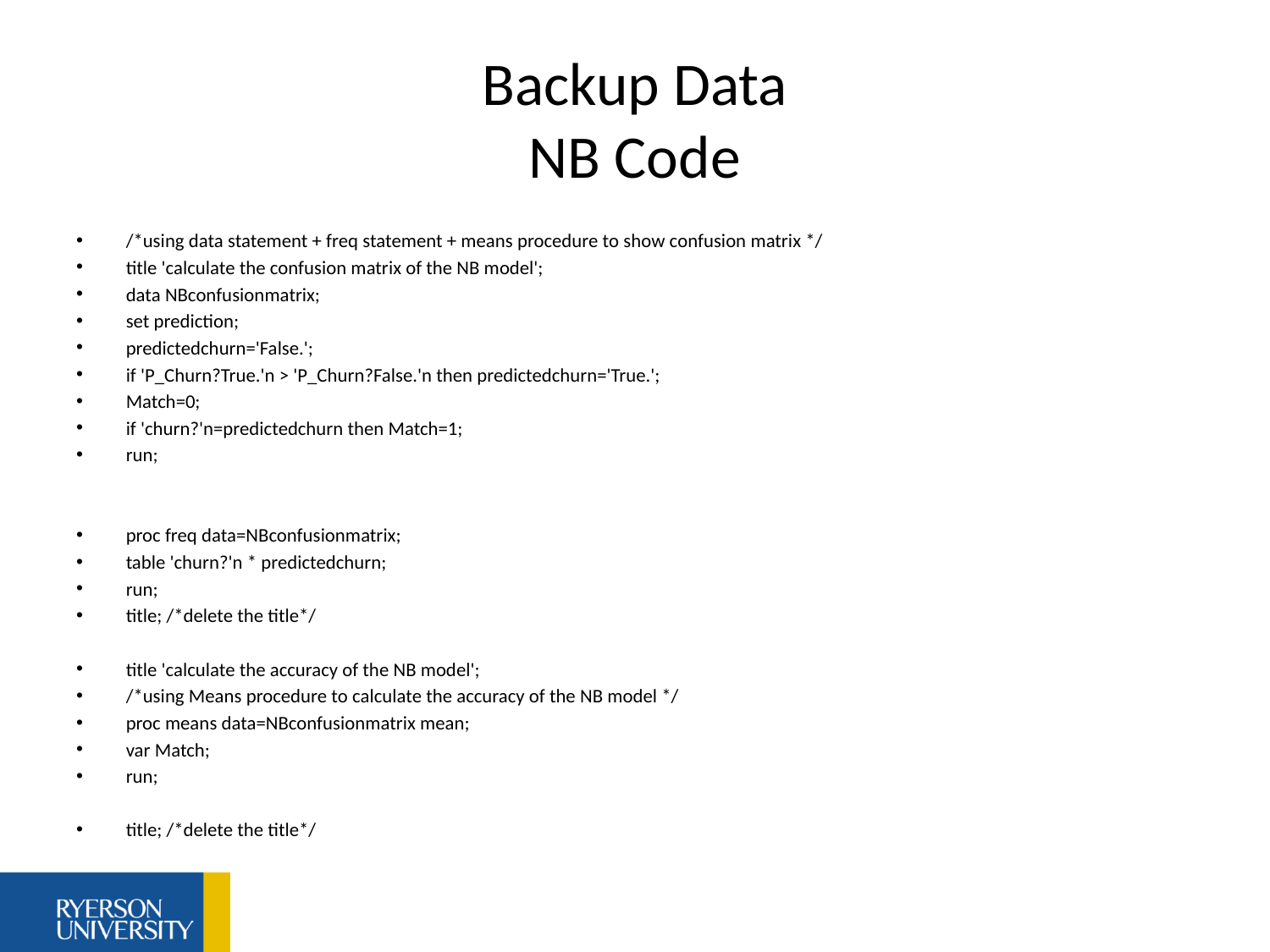

# Backup Data NB Code
/*using data statement + freq statement + means procedure to show confusion matrix */
title 'calculate the confusion matrix of the NB model';
data NBconfusionmatrix;
set prediction;
predictedchurn='False.';
if 'P_Churn?True.'n > 'P_Churn?False.'n then predictedchurn='True.';
Match=0;
if 'churn?'n=predictedchurn then Match=1;
run;

proc freq data=NBconfusionmatrix;
table 'churn?'n * predictedchurn;
run;
title; /*delete the title*/

title 'calculate the accuracy of the NB model';
/*using Means procedure to calculate the accuracy of the NB model */
proc means data=NBconfusionmatrix mean;
var Match;
run;

title; /*delete the title*/